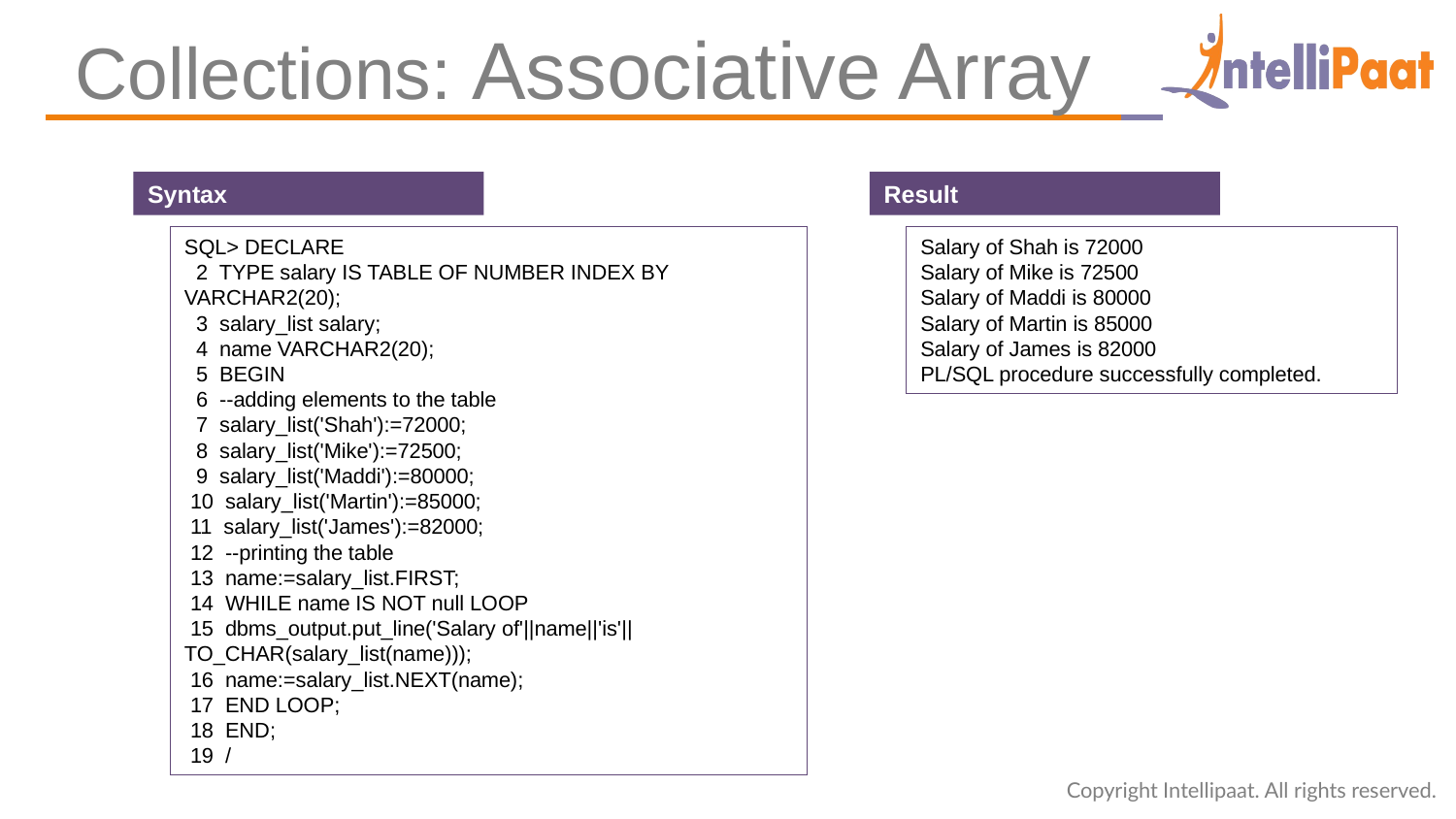

Collections: Associative Array
Syntax
Result
SQL> DECLARE
  2  TYPE salary IS TABLE OF NUMBER INDEX BY VARCHAR2(20);
  3  salary_list salary;
  4  name VARCHAR2(20);
  5  BEGIN
  6  --adding elements to the table
  7  salary_list('Shah'):=72000;
  8  salary_list('Mike'):=72500;
  9  salary_list('Maddi'):=80000;
 10  salary_list('Martin'):=85000;
 11  salary_list('James'):=82000;
 12  --printing the table
 13  name:=salary_list.FIRST;
 14  WHILE name IS NOT null LOOP
 15  dbms_output.put_line('Salary of'||name||'is'||TO_CHAR(salary_list(name)));
 16  name:=salary_list.NEXT(name);
 17  END LOOP;
 18  END;
 19  /
Salary of Shah is 72000
Salary of Mike is 72500
Salary of Maddi is 80000
Salary of Martin is 85000
Salary of James is 82000
PL/SQL procedure successfully completed.